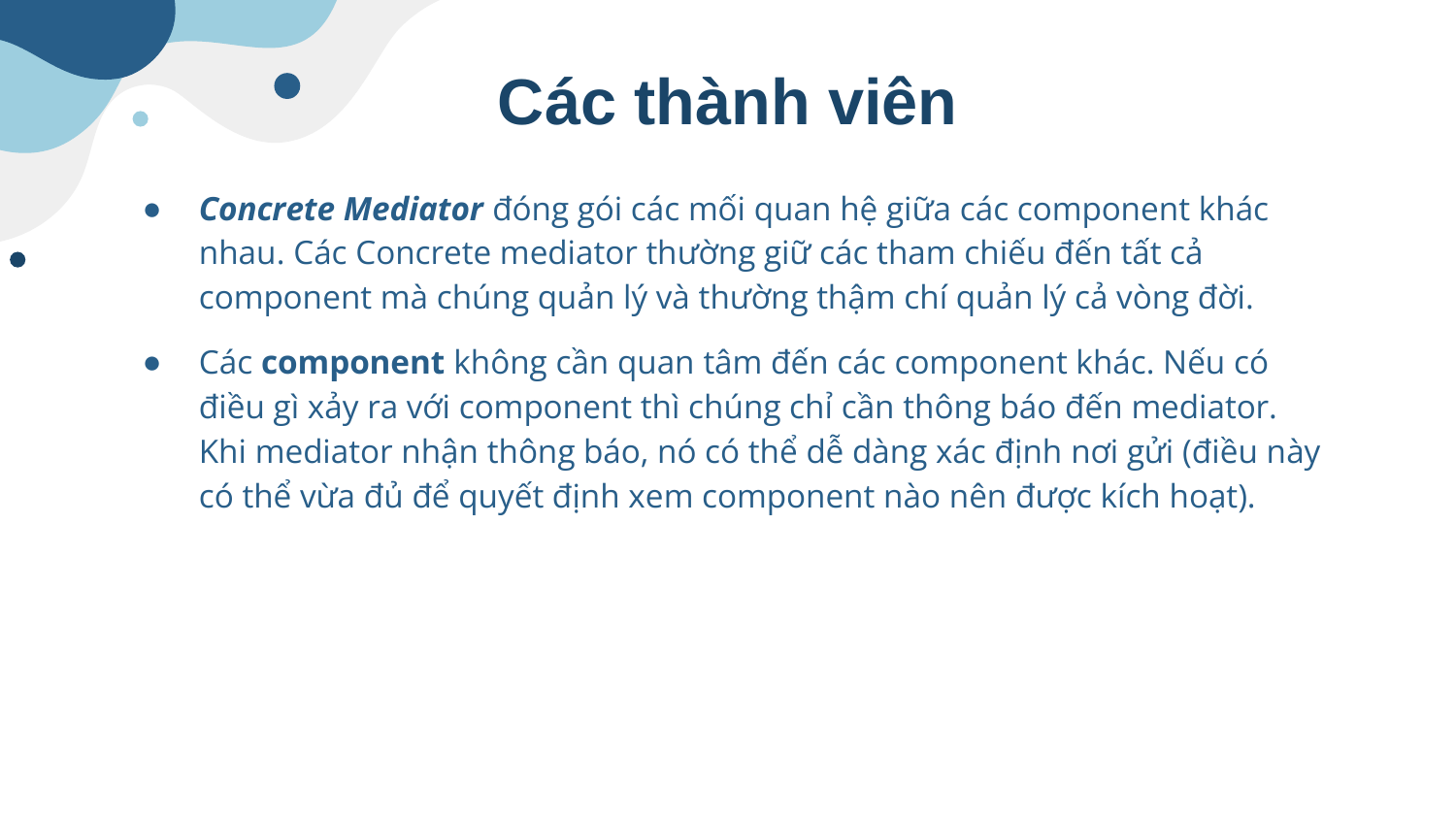

# Các thành viên
Concrete Mediator đóng gói các mối quan hệ giữa các component khác nhau. Các Concrete mediator thường giữ các tham chiếu đến tất cả component mà chúng quản lý và thường thậm chí quản lý cả vòng đời.
Các component không cần quan tâm đến các component khác. Nếu có điều gì xảy ra với component thì chúng chỉ cần thông báo đến mediator. Khi mediator nhận thông báo, nó có thể dễ dàng xác định nơi gửi (điều này có thể vừa đủ để quyết định xem component nào nên được kích hoạt).